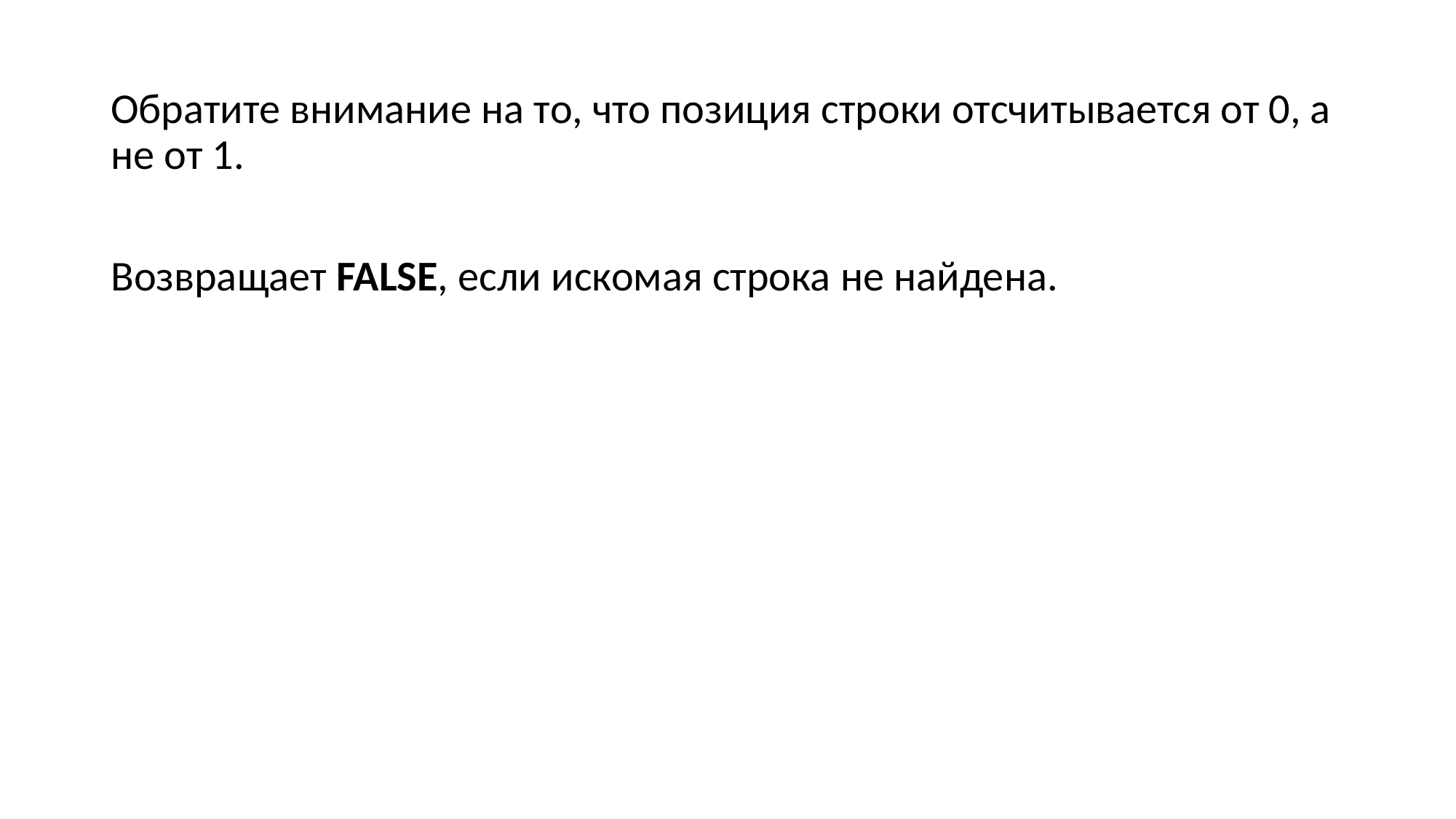

#
Обратите внимание на то, что позиция строки отсчитывается от 0, а не от 1.

Возвращает FALSE, если искомая строка не найдена.